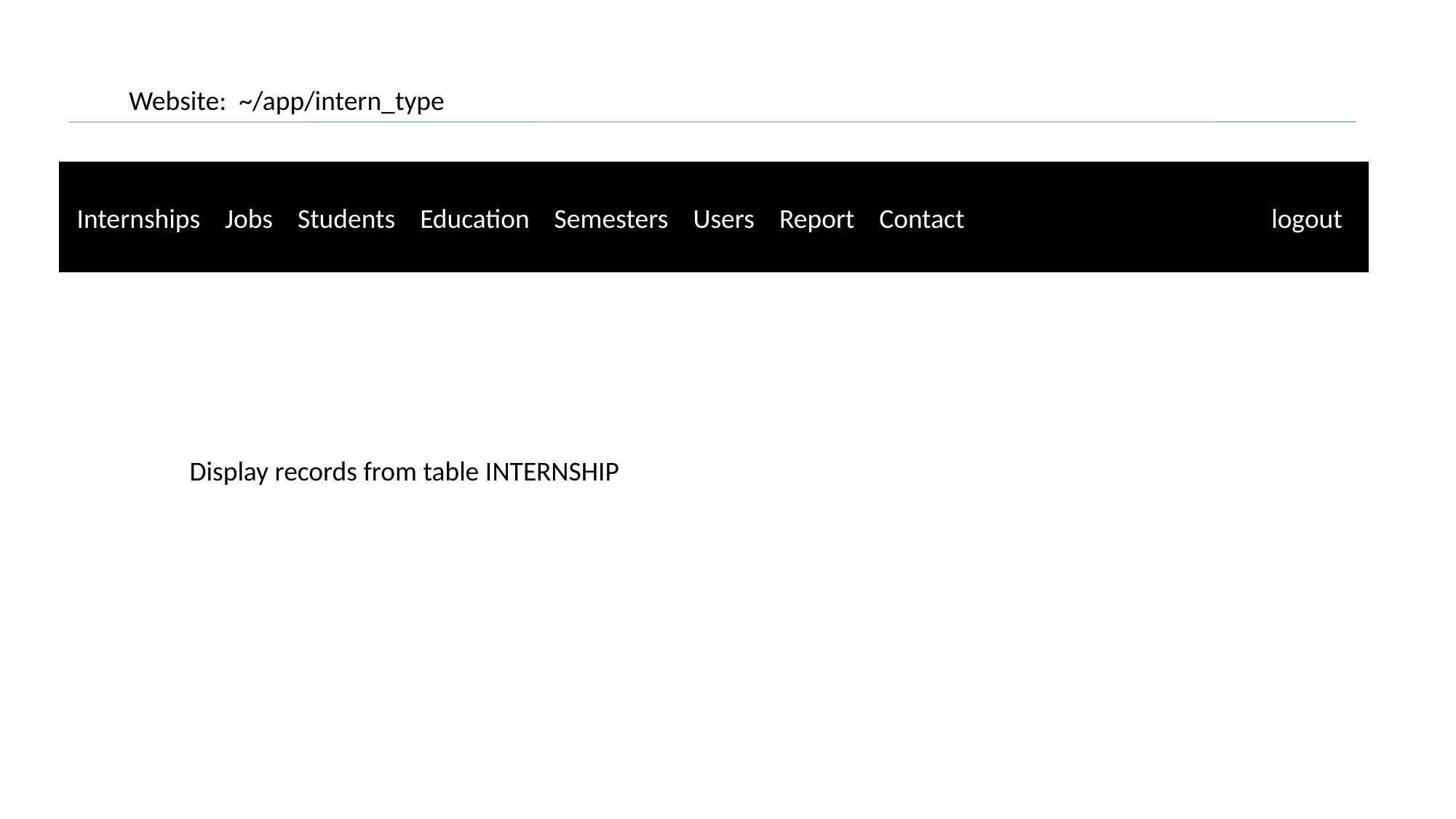

Website:  ~/app/intern_type
 Internships    Jobs    Students    Education    Semesters    Users    Report    Contact			logout
Display records from table INTERNSHIP